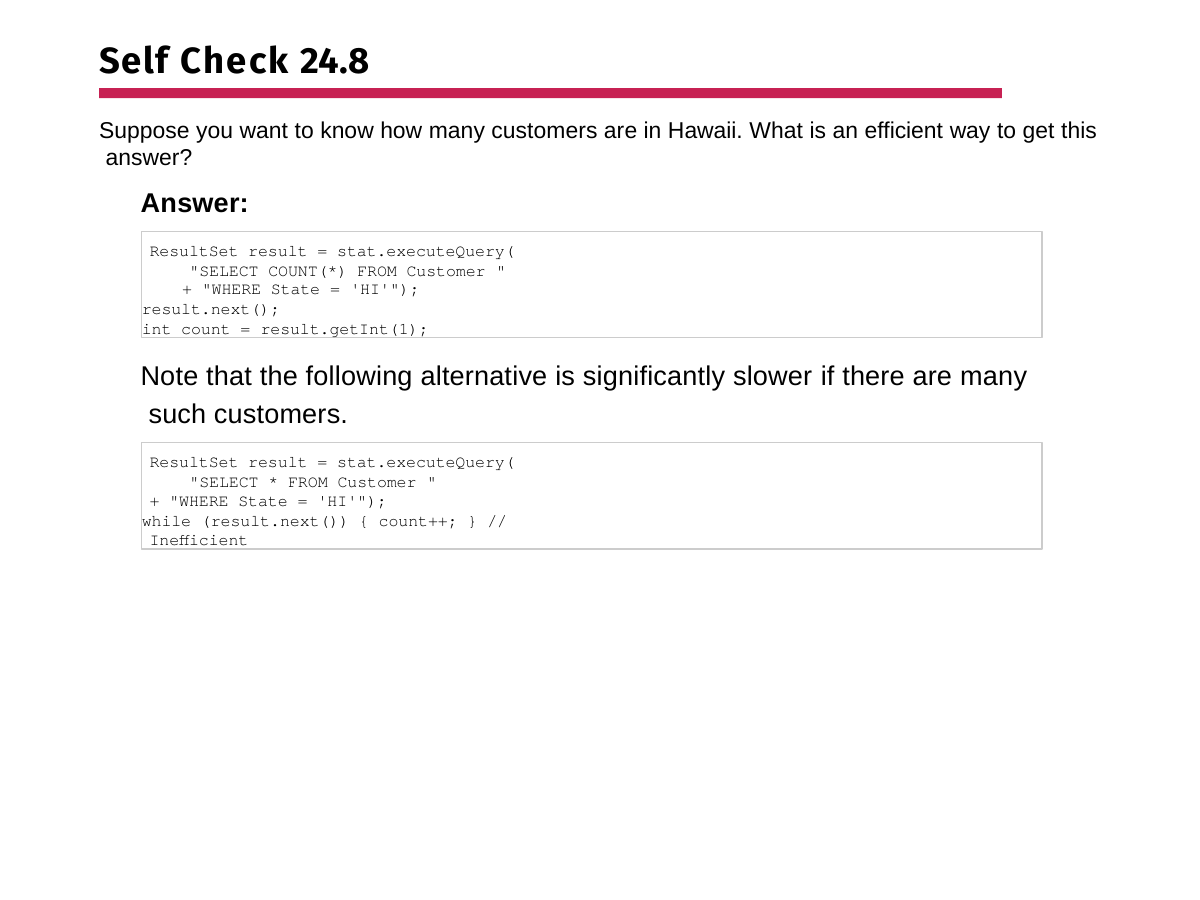

# Self Check 24.8

Suppose you want to know how many customers are in Hawaii. What is an efficient way to get this  answer?
Answer:
ResultSet result = stat.executeQuery(  "SELECT COUNT(*) FROM Customer "
+ "WHERE State = 'HI'");
result.next();
int count = result.getInt(1);
Note that the following alternative is significantly slower if there are many  such customers.
ResultSet result = stat.executeQuery(  "SELECT * FROM Customer "
+ "WHERE State = 'HI'");
while (result.next()) { count++; } // Inefficient